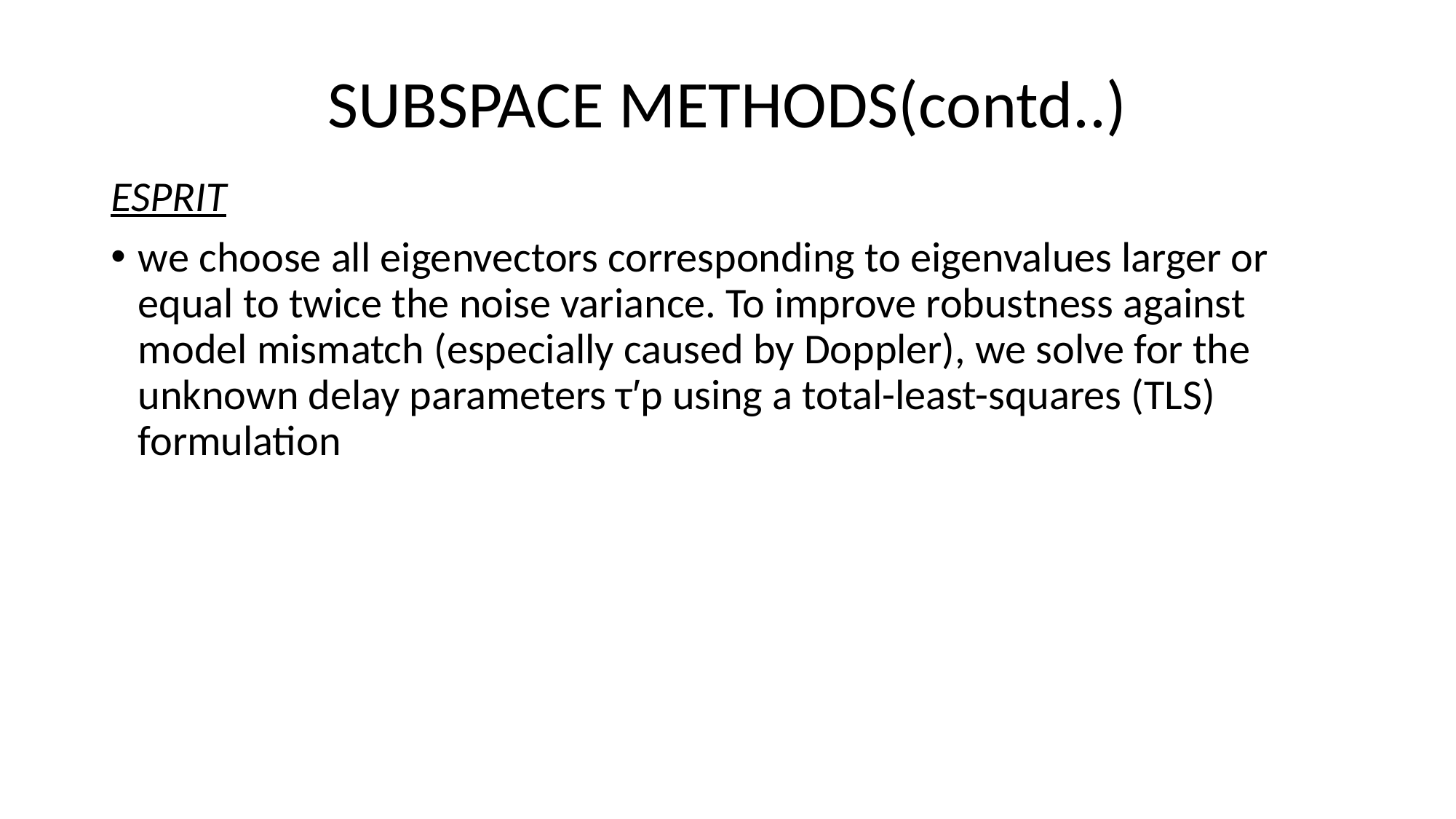

# SUBSPACE METHODS(contd..)
ESPRIT
we choose all eigenvectors corresponding to eigenvalues larger or equal to twice the noise variance. To improve robustness against model mismatch (especially caused by Doppler), we solve for the unknown delay parameters τ′p using a total-least-squares (TLS) formulation